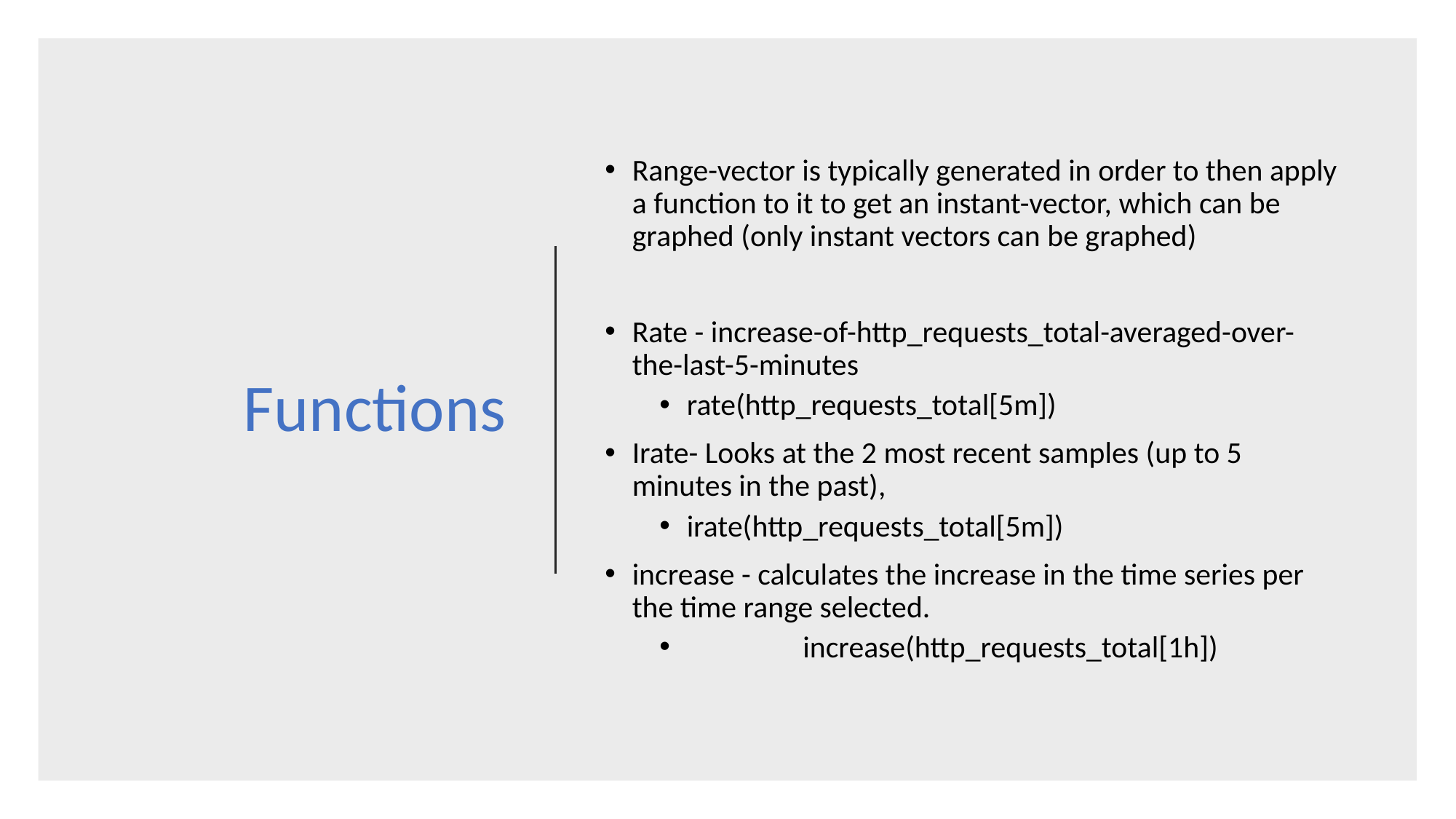

# Functions
Range-vector is typically generated in order to then apply a function to it to get an instant-vector, which can be graphed (only instant vectors can be graphed)

Rate - increase-of-http_requests_total-averaged-over-the-last-5-minutes
rate(http_requests_total[5m])
Irate- Looks at the 2 most recent samples (up to 5 minutes in the past),
irate(http_requests_total[5m])
increase - calculates the increase in the time series per the time range selected.
	 increase(http_requests_total[1h])